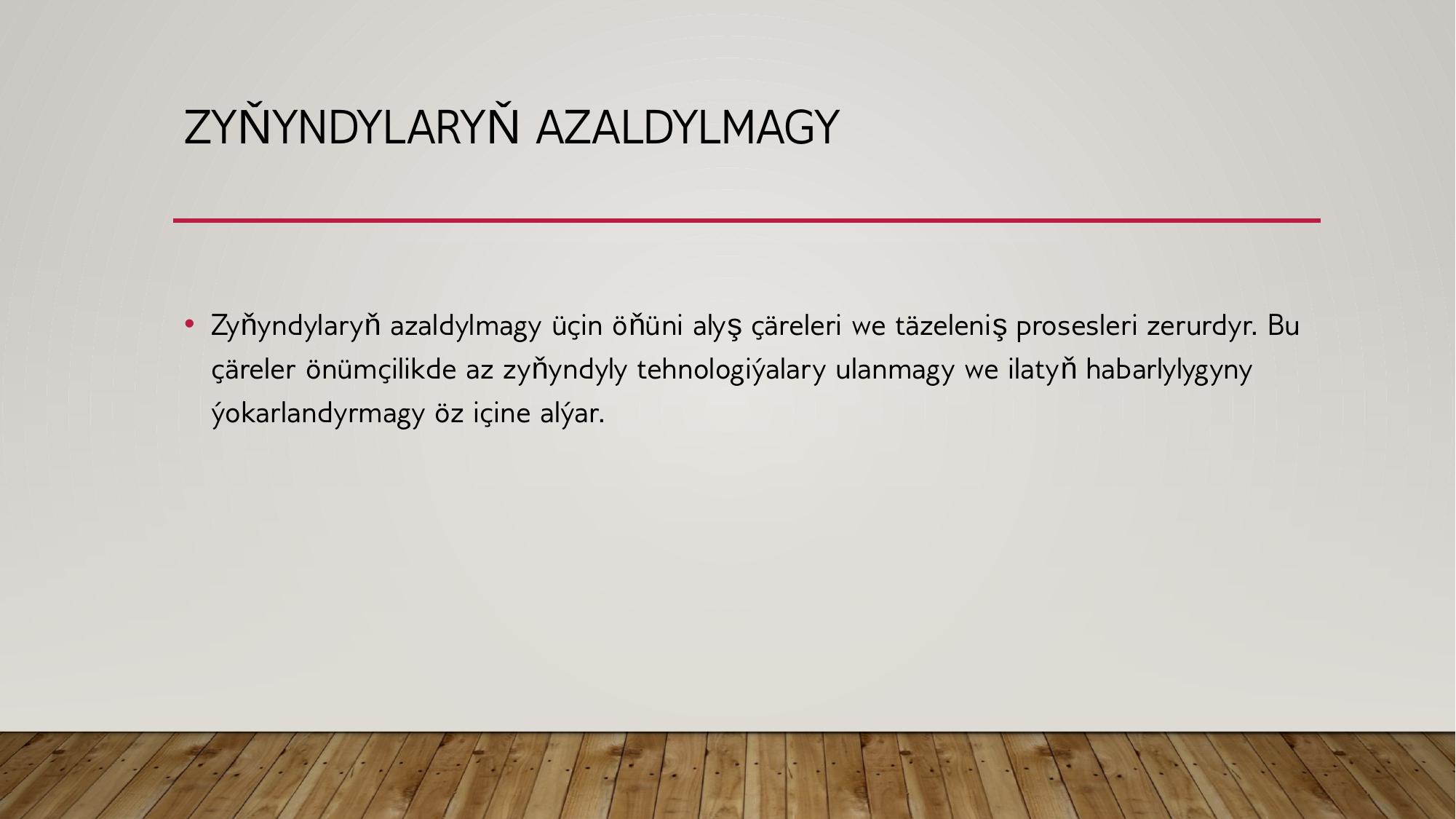

# Zyňyndylaryň Azaldylmagy

Zyňyndylaryň azaldylmagy üçin öňüni alyş çäreleri we täzeleniş prosesleri zerurdyr. Bu çäreler önümçilikde az zyňyndyly tehnologiýalary ulanmagy we ilatyň habarlylygyny ýokarlandyrmagy öz içine alýar.